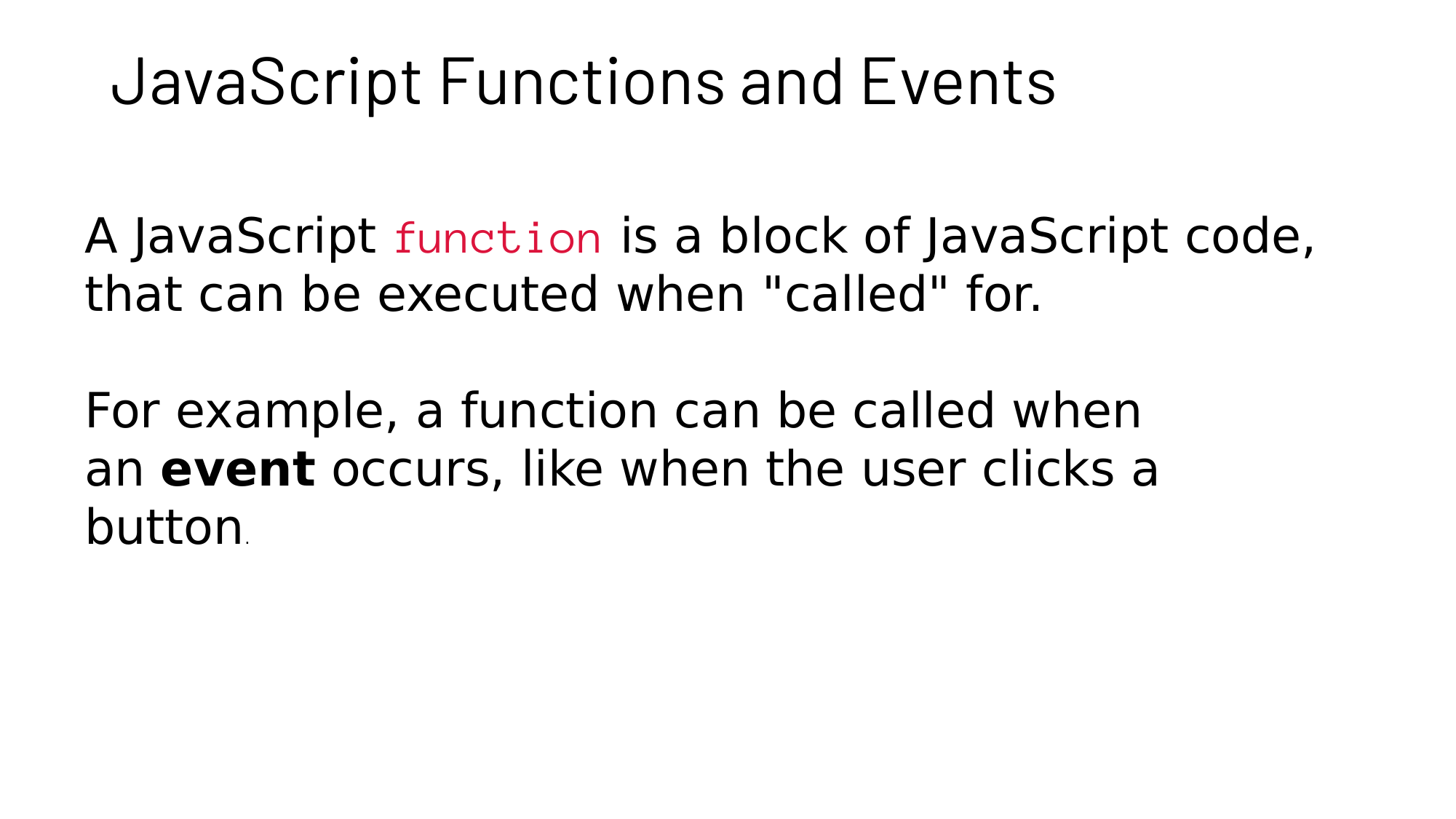

# JavaScript Functions and Events
A JavaScript function is a block of JavaScript code, that can be executed when "called" for.

For example, a function can be called when an event occurs, like when the user clicks a button.